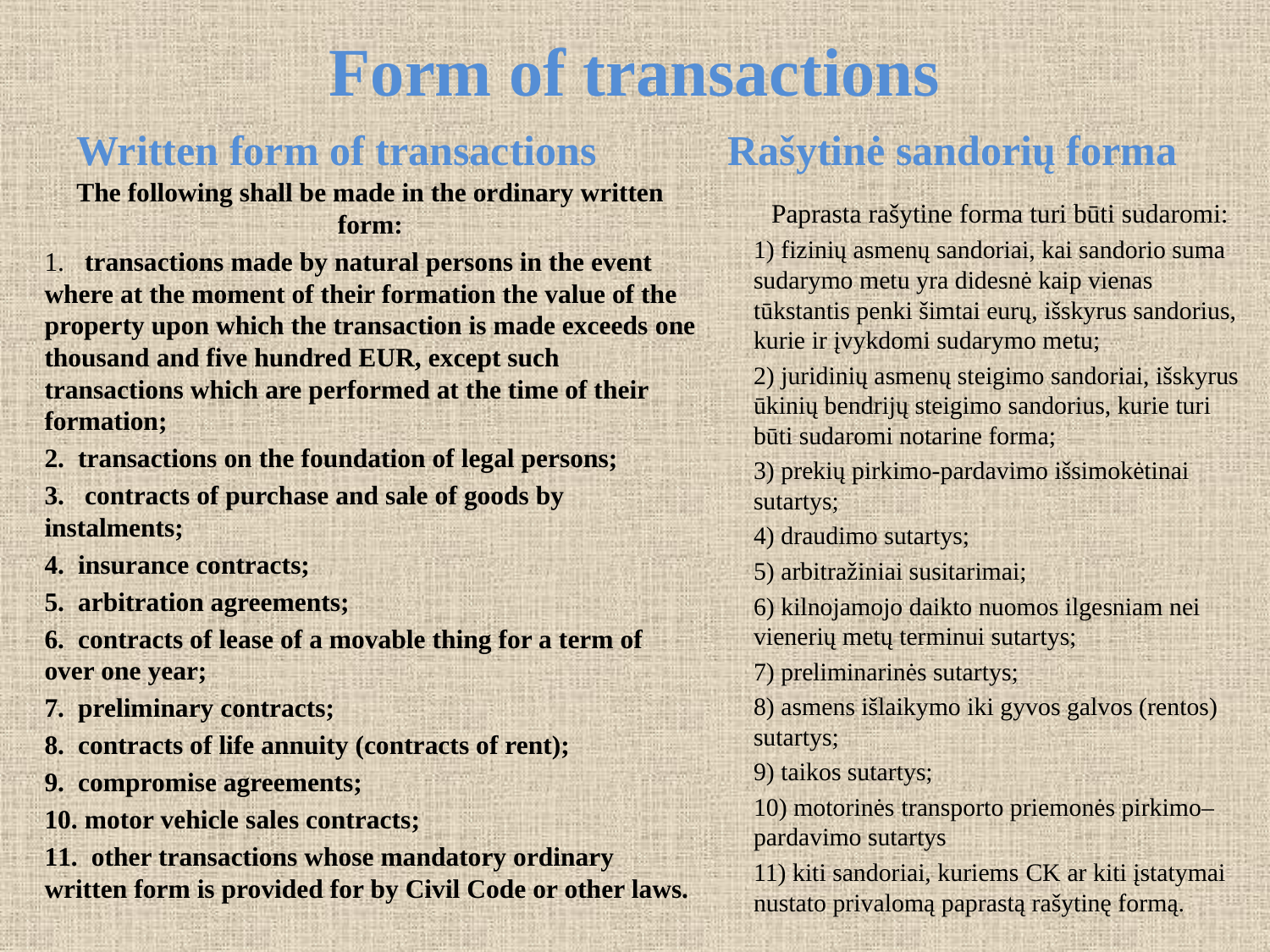

# Form of transactions
Written form of transactions
Rašytinė sandorių forma
The following shall be made in the ordinary written form:
1.   transactions made by natural persons in the event where at the moment of their formation the value of the property upon which the transaction is made exceeds one thousand and five hundred EUR, except such transactions which are performed at the time of their formation;
2.  transactions on the foundation of legal persons;
3.   contracts of purchase and sale of goods by instalments;
4.  insurance contracts;
5.  arbitration agreements;
6.  contracts of lease of a movable thing for a term of over one year;
7.  preliminary contracts;
8.  contracts of life annuity (contracts of rent);
9.  compromise agreements;
10. motor vehicle sales contracts;
11.  other transactions whose mandatory ordinary written form is provided for by Civil Code or other laws.

Paprasta rašytine forma turi būti sudaromi:
1) fizinių asmenų sandoriai, kai sandorio suma sudarymo metu yra didesnė kaip vienas tūkstantis penki šimtai eurų, išskyrus sandorius, kurie ir įvykdomi sudarymo metu;
2) juridinių asmenų steigimo sandoriai, išskyrus ūkinių bendrijų steigimo sandorius, kurie turi būti sudaromi notarine forma;
3) prekių pirkimo-pardavimo išsimokėtinai sutartys;
4) draudimo sutartys;
5) arbitražiniai susitarimai;
6) kilnojamojo daikto nuomos ilgesniam nei vienerių metų terminui sutartys;
7) preliminarinės sutartys;
8) asmens išlaikymo iki gyvos galvos (rentos) sutartys;
9) taikos sutartys;
10) motorinės transporto priemonės pirkimo–pardavimo sutartys
11) kiti sandoriai, kuriems CK ar kiti įstatymai nustato privalomą paprastą rašytinę formą.